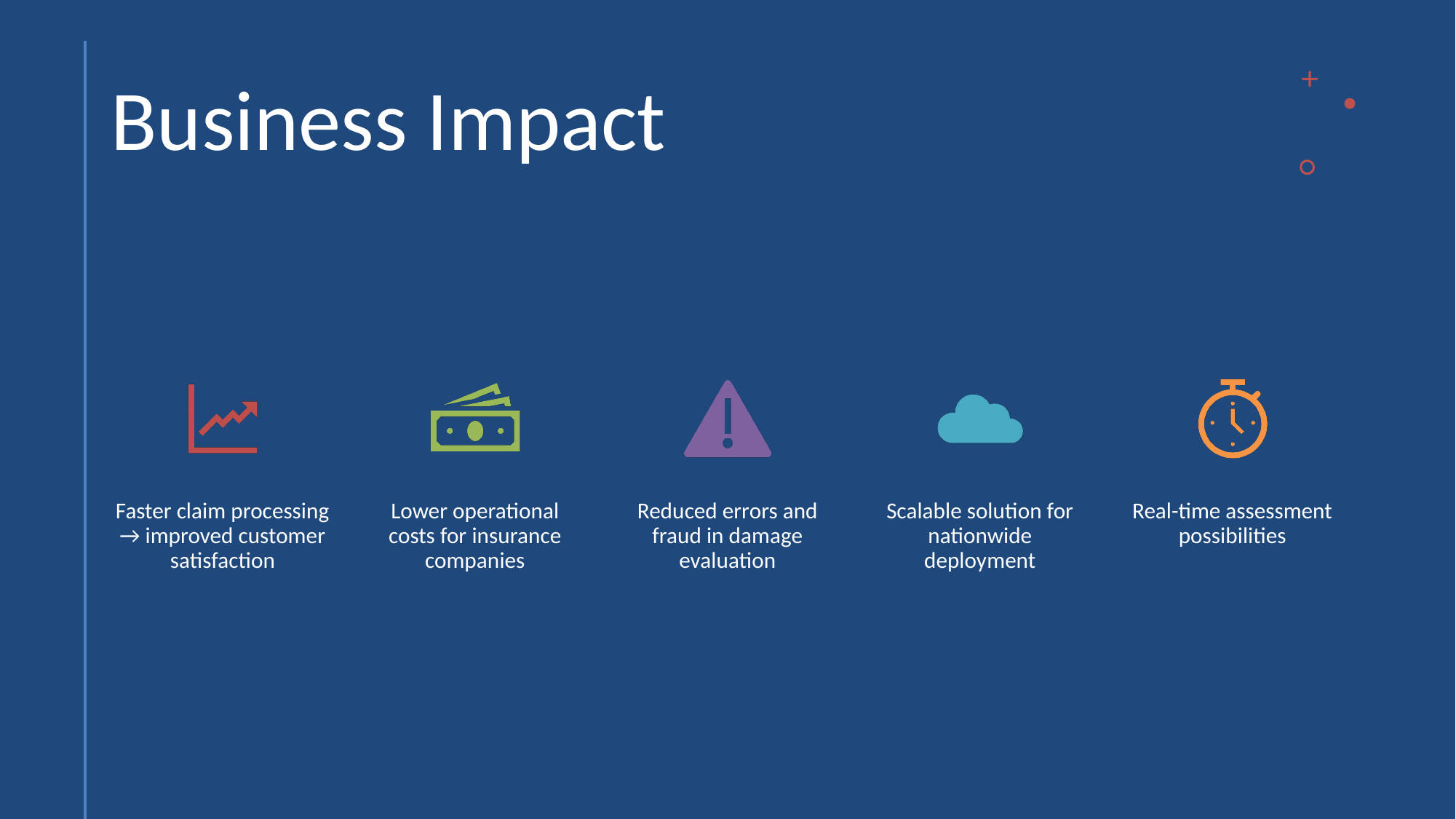

# Business Impact

Faster claim processing → improved customer satisfaction
Lower operational costs for insurance companies
Reduced errors and fraud in damage evaluation
Scalable solution for nationwide deployment
Real-time assessment possibilities